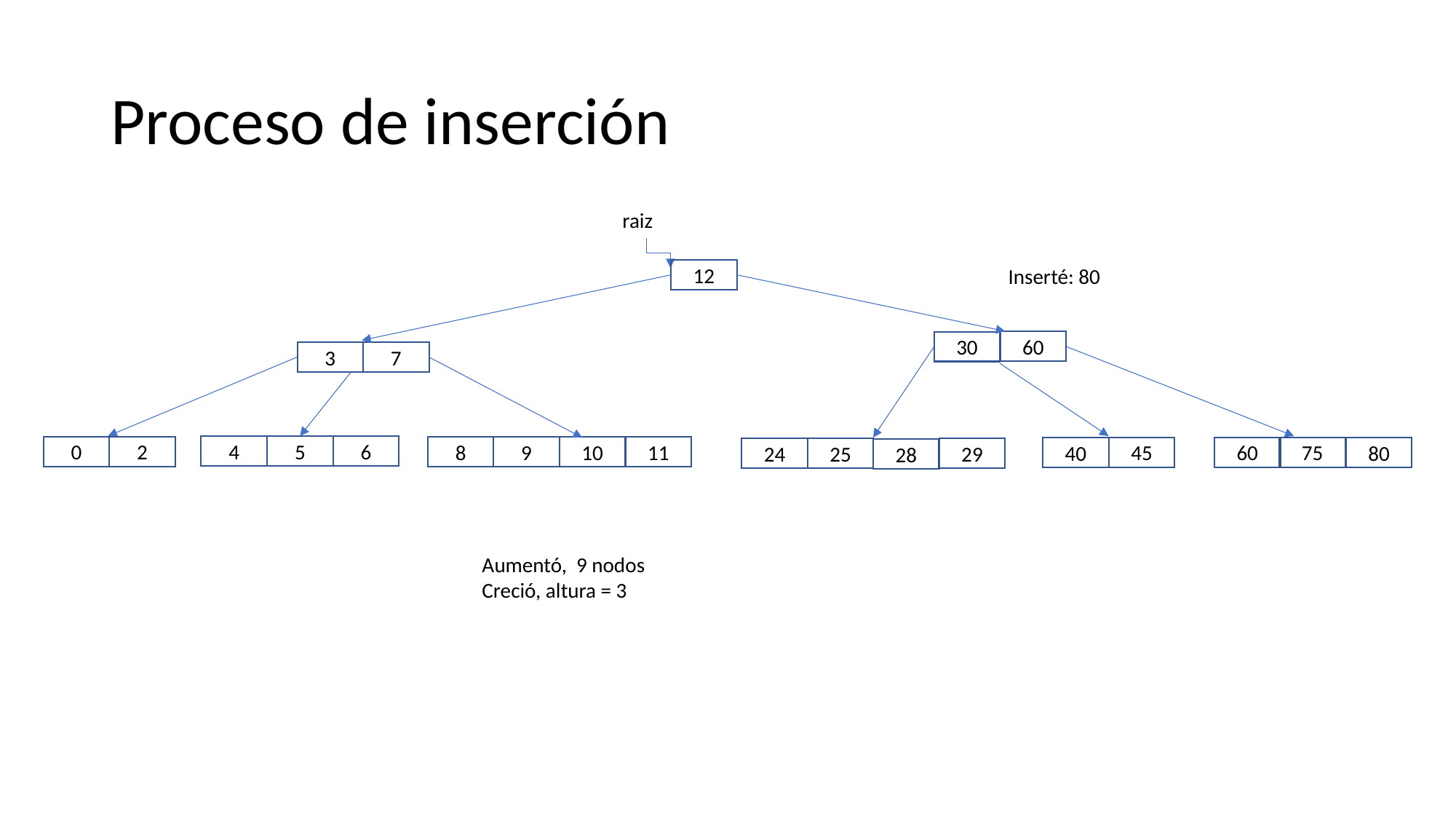

# Proceso de inserción
raiz
Inserté: 80
12
60
30
3
7
4
5
6
0
2
9
11
10
8
60
75
45
40
29
25
24
28
Aumentó,  9 nodos
Creció, altura = 3
80